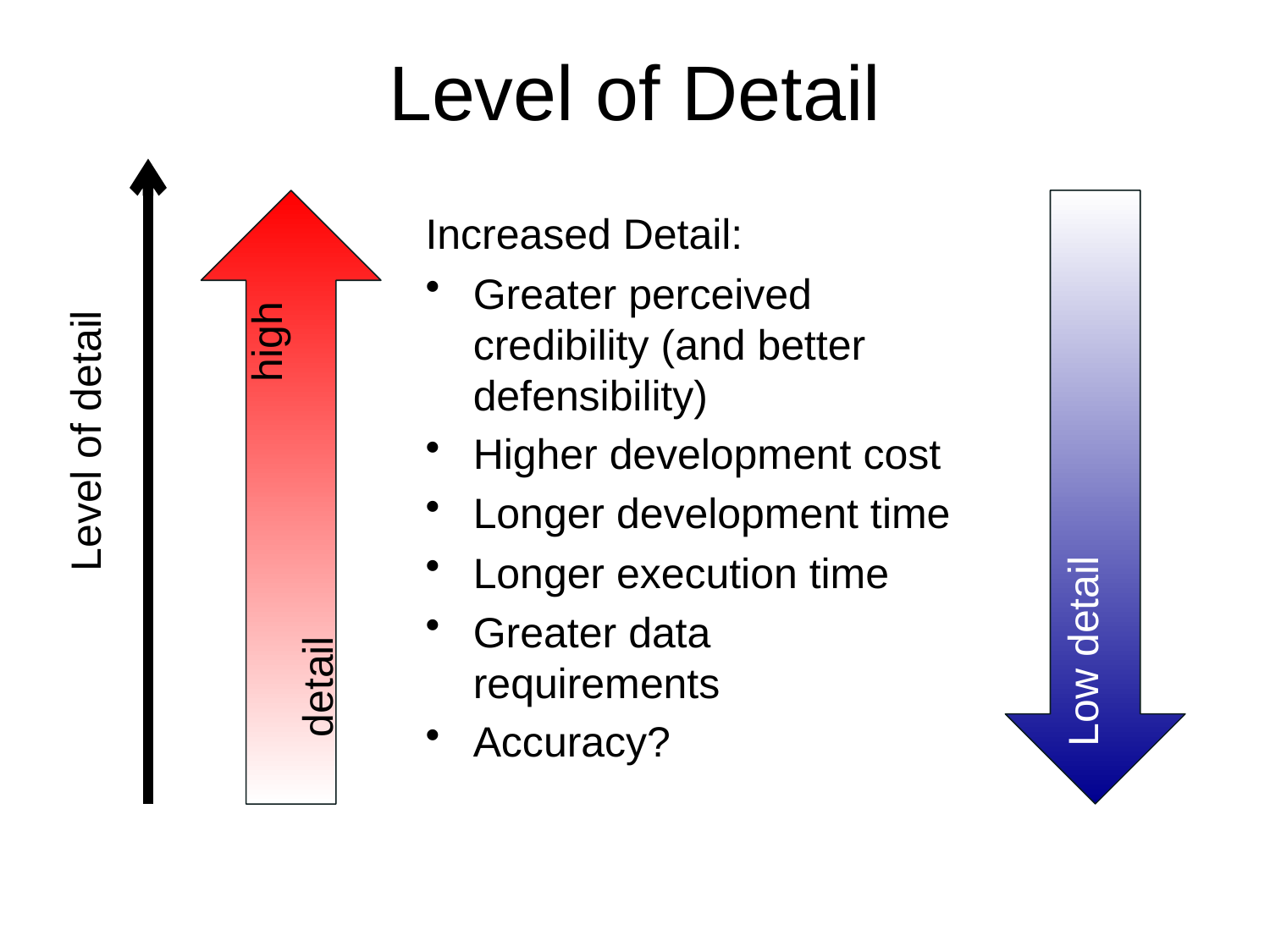

# Level of Detail
                              high detail
Low detail
Increased Detail:
Greater perceived credibility (and better defensibility)
Higher development cost
Longer development time
Longer execution time
Greater data requirements
Accuracy?
Level of detail